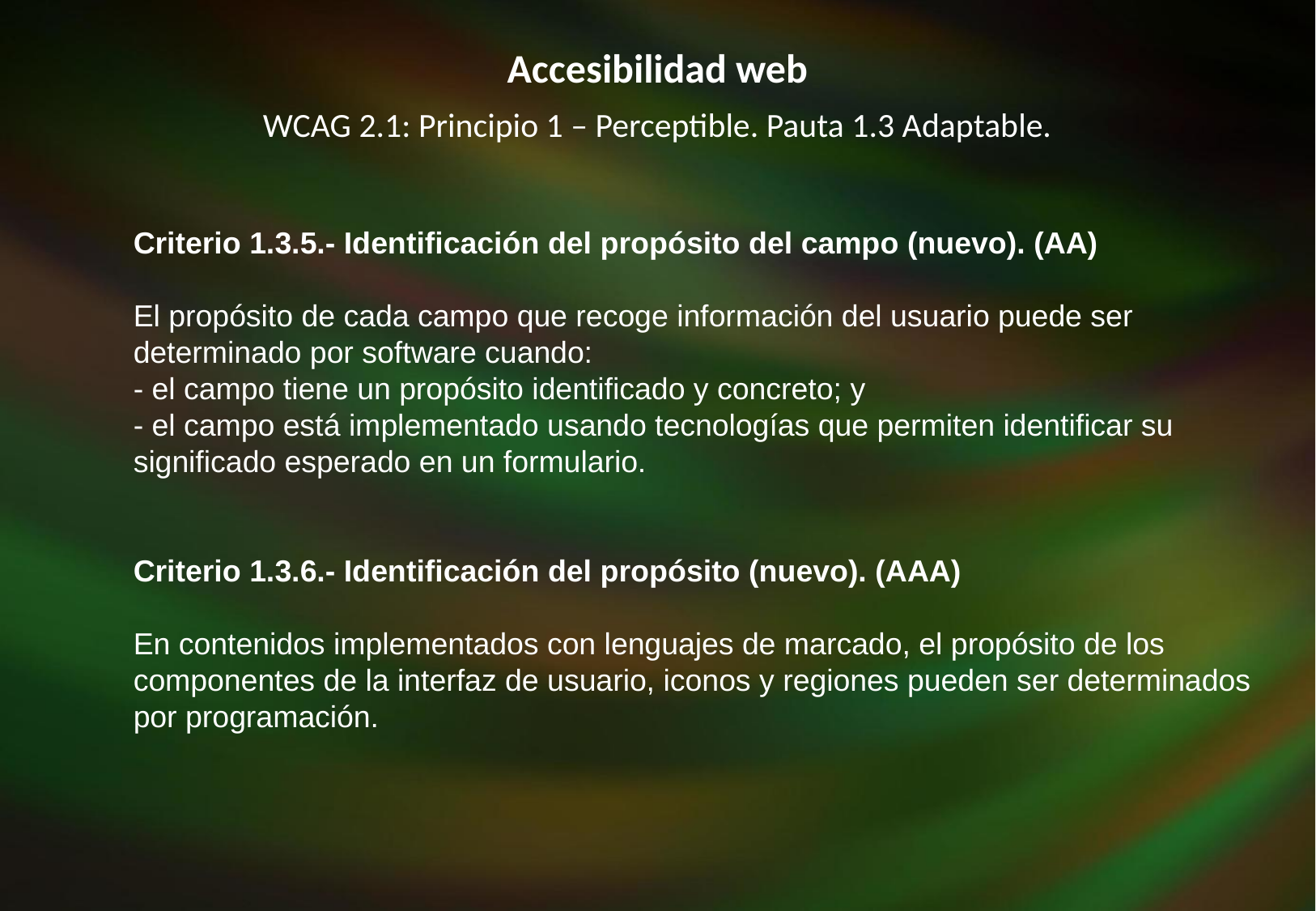

Accesibilidad web
WCAG 2.1: Principio 1 – Perceptible. Pauta 1.3 Adaptable.
Criterio 1.3.5.- Identificación del propósito del campo (nuevo). (AA)

El propósito de cada campo que recoge información del usuario puede ser determinado por software cuando:
- el campo tiene un propósito identificado y concreto; y
- el campo está implementado usando tecnologías que permiten identificar su significado esperado en un formulario.

Criterio 1.3.6.- Identificación del propósito (nuevo). (AAA)

En contenidos implementados con lenguajes de marcado, el propósito de los
componentes de la interfaz de usuario, iconos y regiones pueden ser determinados por programación.